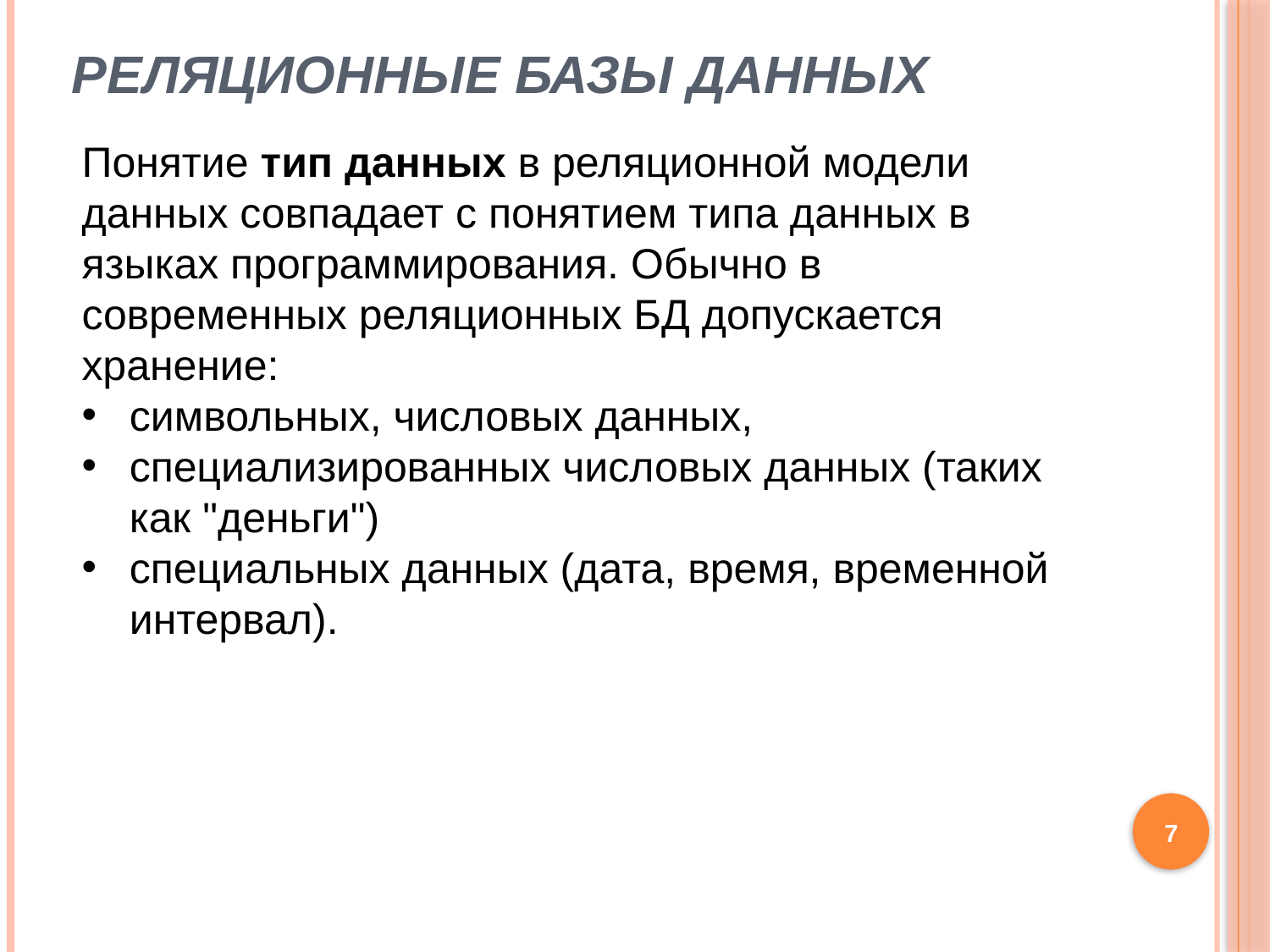

# Реляционные базы данных
Понятие тип данных в реляционной модели данных совпадает с понятием типа данных в языках программирования. Обычно в современных реляционных БД допускается хранение:
символьных, числовых данных,
специализированных числовых данных (таких как "деньги")
специальных данных (дата, время, временной интервал).

7